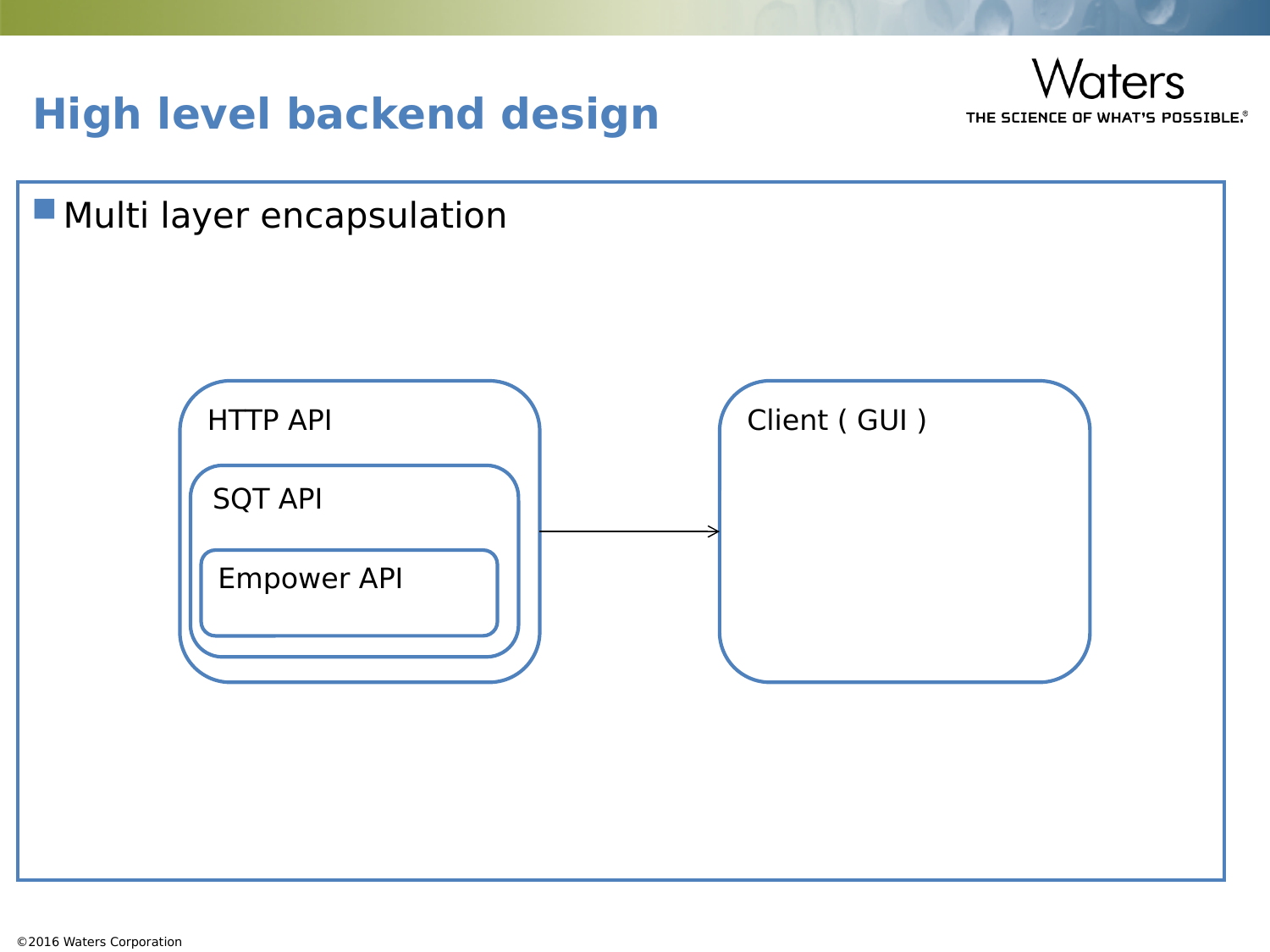

# High level backend design
Multi layer encapsulation
HTTP API
Client ( GUI )
SQT API
Empower API